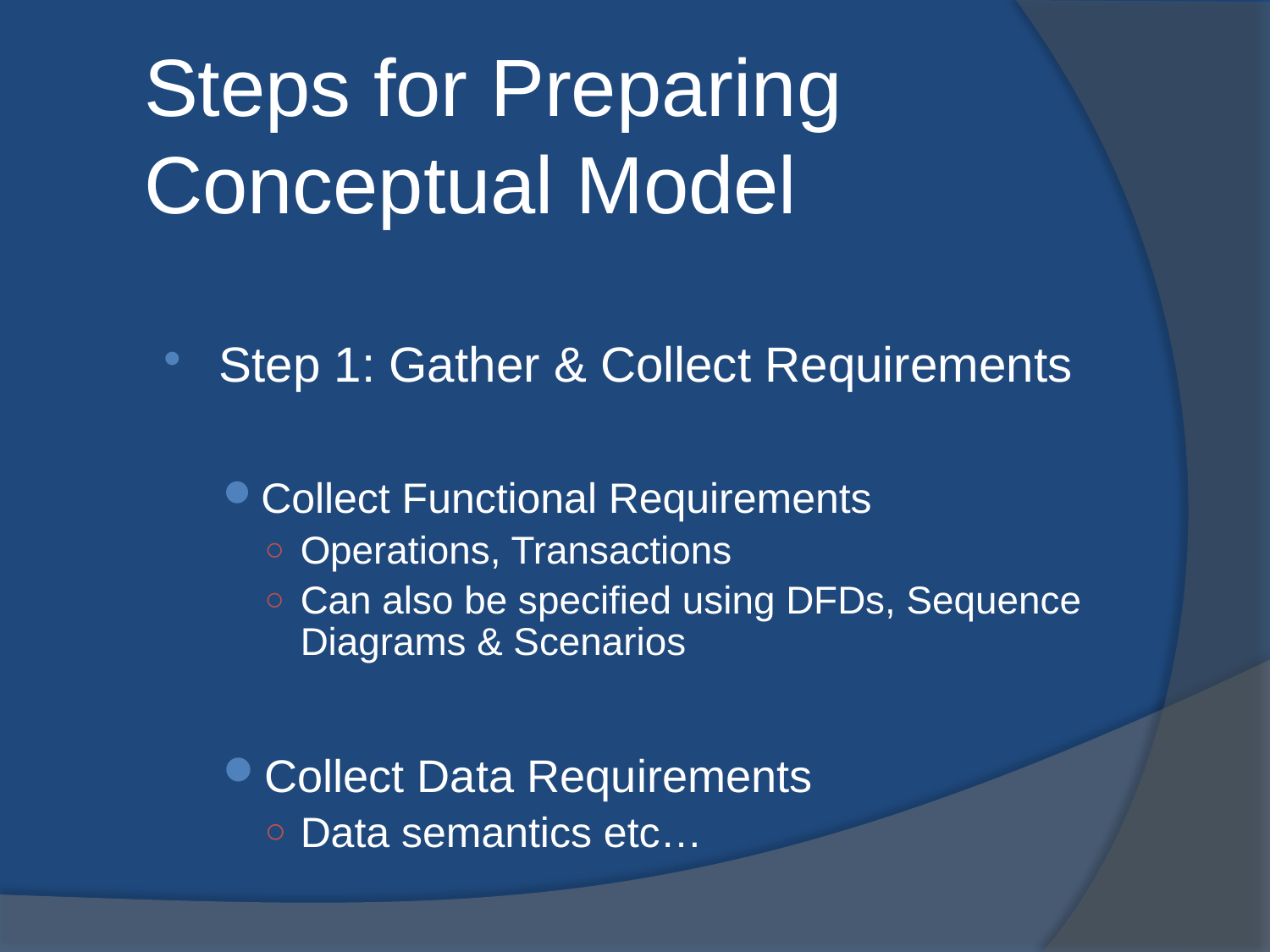

Steps for Preparing Conceptual Model

Step 1: Gather & Collect Requirements

Collect Functional Requirements
Operations, Transactions
Can also be specified using DFDs, Sequence Diagrams & Scenarios

Collect Data Requirements
Data semantics etc…